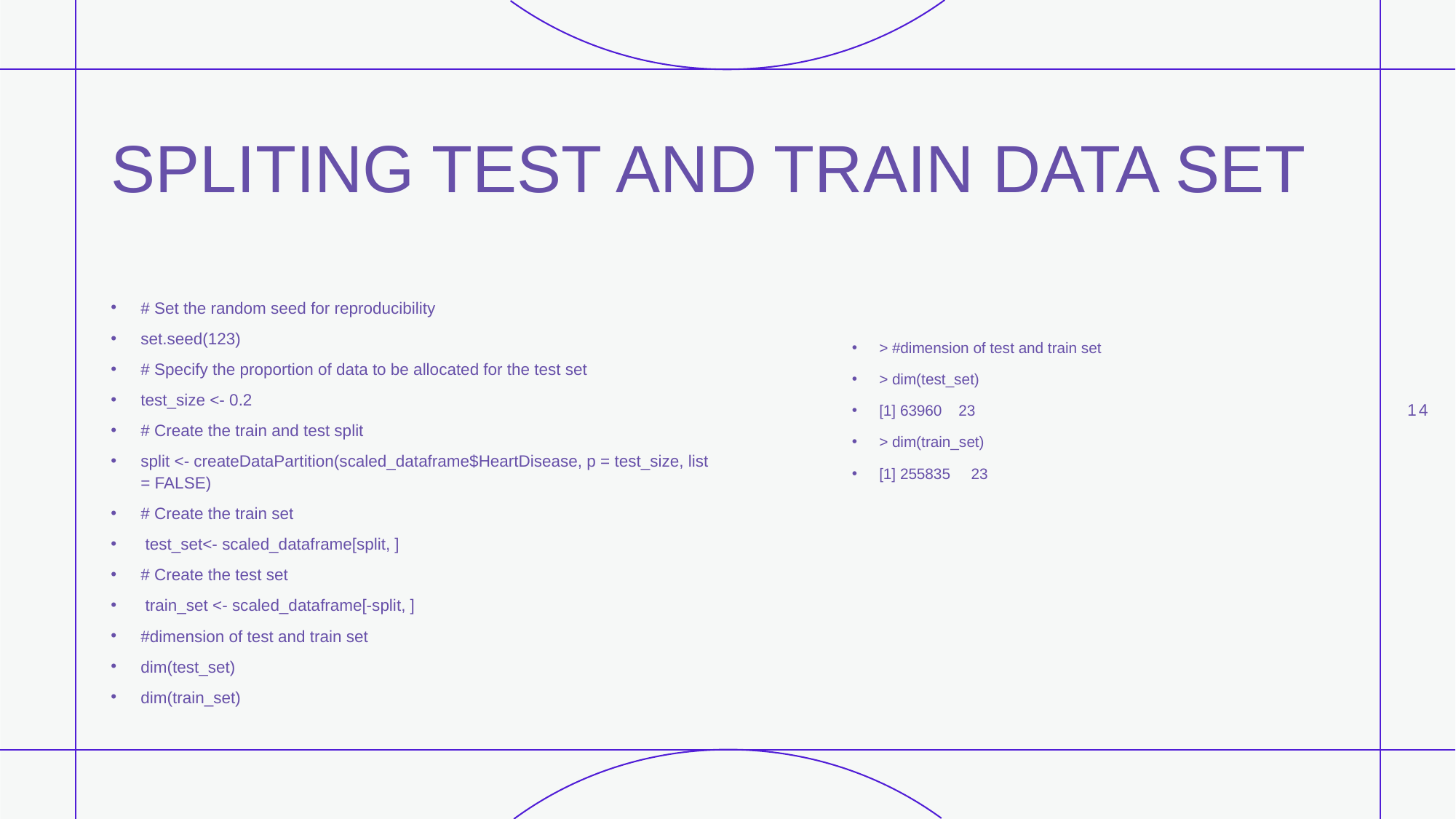

# SPLITING TEST AND TRAIN DATA SET

# Set the random seed for reproducibility
set.seed(123)
# Specify the proportion of data to be allocated for the test set
test_size <- 0.2
# Create the train and test split
split <- createDataPartition(scaled_dataframe$HeartDisease, p = test_size, list = FALSE)
# Create the train set
 test_set<- scaled_dataframe[split, ]
# Create the test set
 train_set <- scaled_dataframe[-split, ]
#dimension of test and train set
dim(test_set)
dim(train_set)

> #dimension of test and train set
> dim(test_set)
[1] 63960    23
> dim(train_set)
[1] 255835     23
14